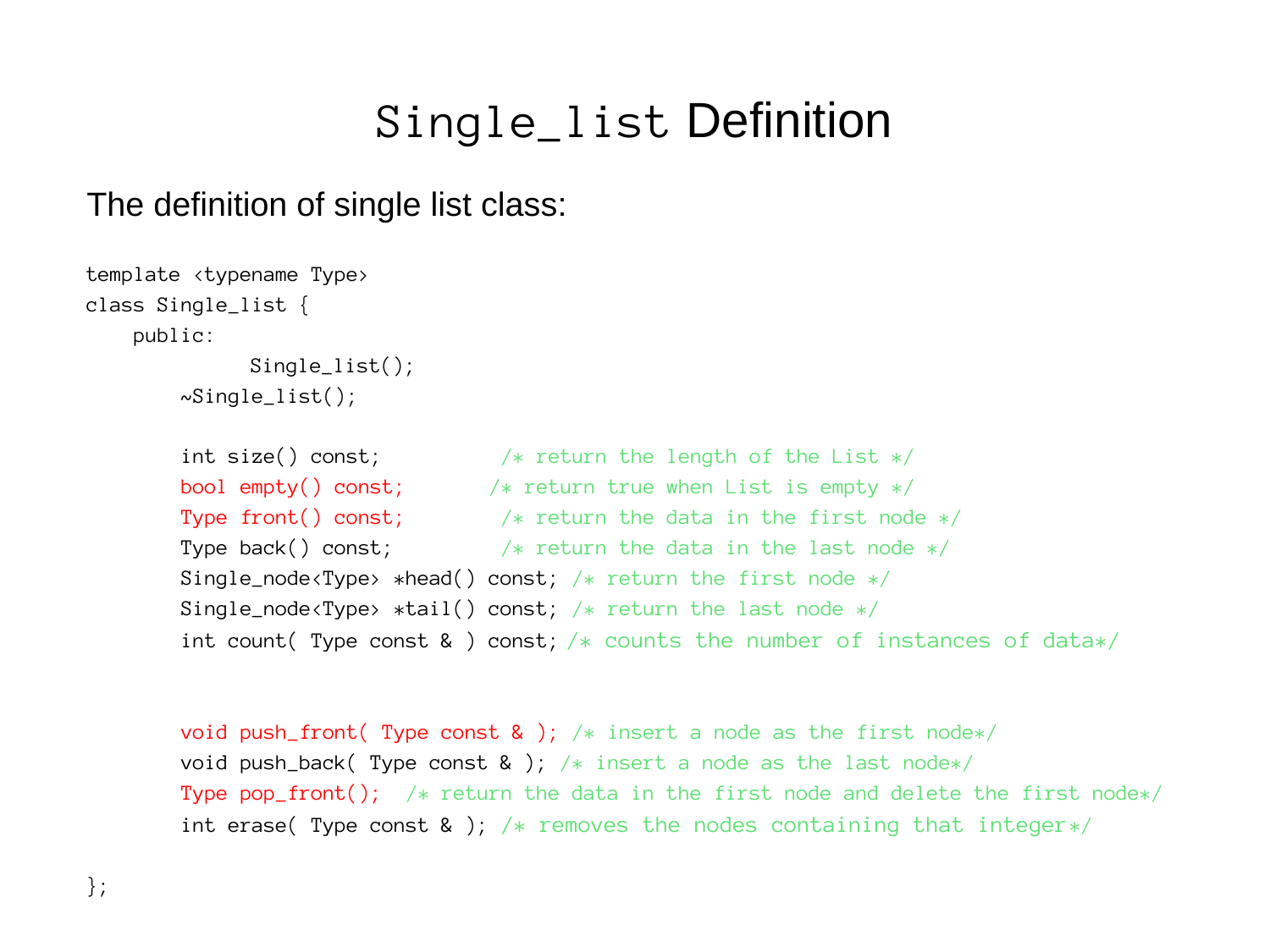

# Single_list Definition
	The definition of single list class:

		template <typename Type>
		class Single_list {
		    public:
                  Single_list();
   		        ~Single_list();

		        int size() const;          /* return the length of the List */
		        bool empty() const;       /* return true when List is empty */
		        Type front() const;        /* return the data in the first node */
		        Type back() const;         /* return the data in the last node */
		        Single_node<Type> *head() const; /* return the first node */
		        Single_node<Type> *tail() const; /* return the last node */
		        int count( Type const & ) const; /* counts the number of instances of data*/

		        void push_front( Type const & ); /* insert a node as the first node*/
		        void push_back( Type const & ); /* insert a node as the last node*/
		        Type pop_front();  /* return the data in the first node and delete the first node*/
		        int erase( Type const & ); /* removes the nodes containing that integer*/

		};